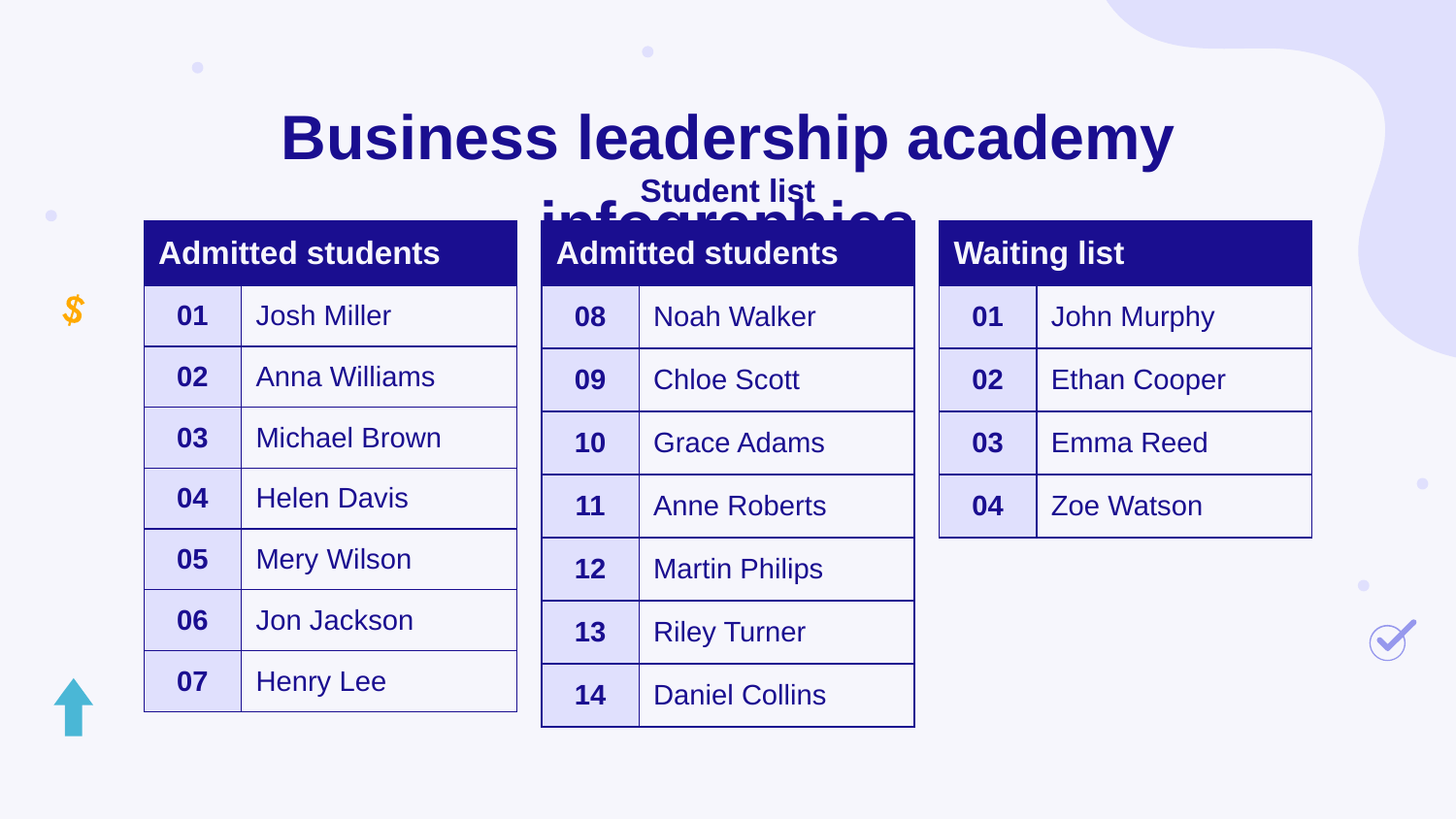

# Business leadership academy infographics
Student list
| Admitted students |  |
| --- | --- |
| 01 | Josh Miller |
| 02 | Anna Williams |
| 03 | Michael Brown |
| 04 | Helen Davis |
| 05 | Mery Wilson |
| 06 | Jon Jackson |
| 07 | Henry Lee |
| Admitted students |  |
| --- | --- |
| 08 | Noah Walker |
| 09 | Chloe Scott |
| 10 | Grace Adams |
| 11 | Anne Roberts |
| 12 | Martin Philips |
| 13 | Riley Turner |
| 14 | Daniel Collins |
| Waiting list |  |
| --- | --- |
| 01 | John Murphy |
| 02 | Ethan Cooper |
| 03 | Emma Reed |
| 04 | Zoe Watson |